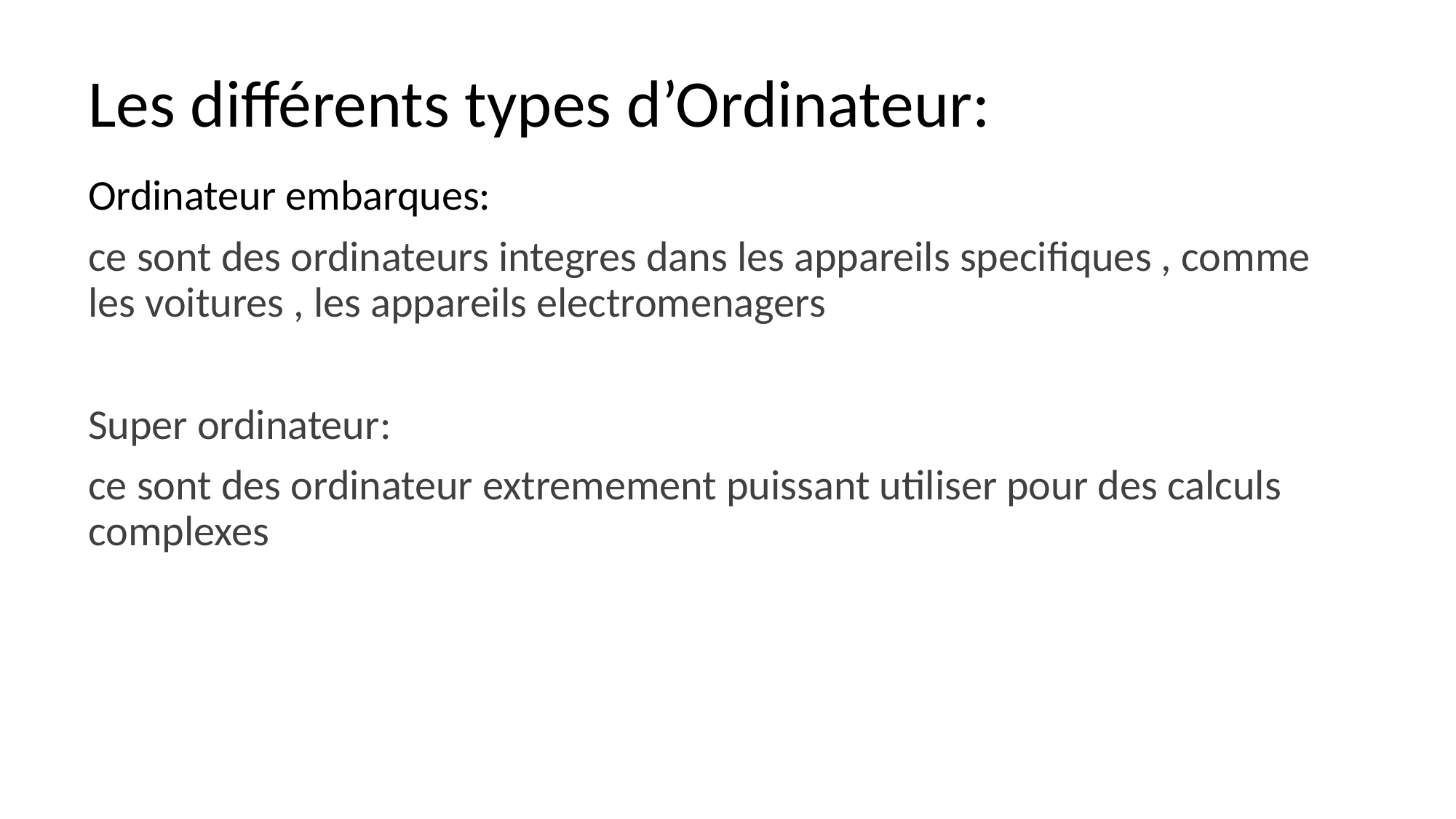

# Les différents types d’Ordinateur:
Ordinateur embarques:
ce sont des ordinateurs integres dans les appareils specifiques , comme les voitures , les appareils electromenagers

Super ordinateur:
ce sont des ordinateur extremement puissant utiliser pour des calculs complexes